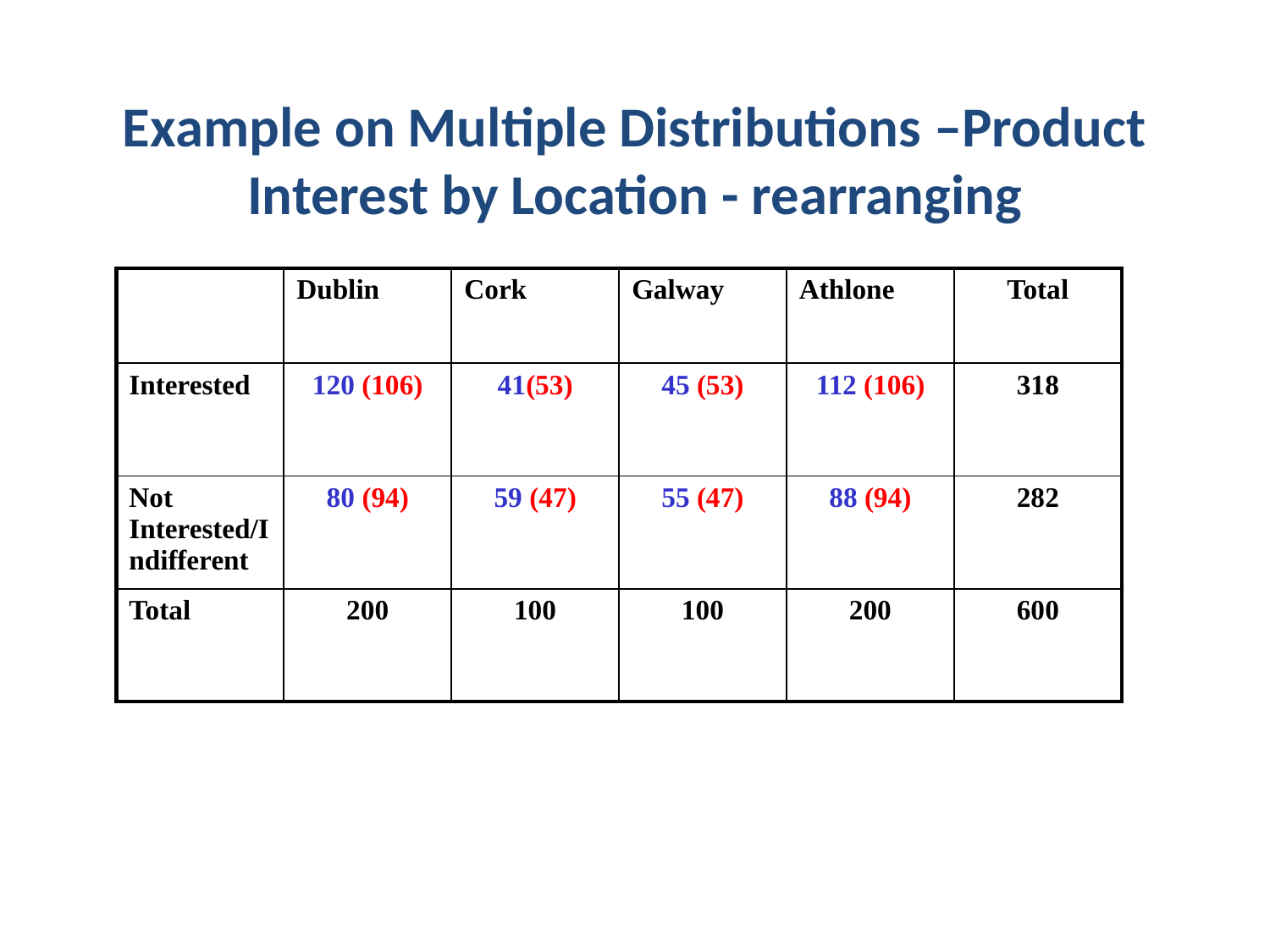

Example on Multiple Distributions –Product Interest by Location - rearranging
|  | Dublin | Cork | Galway | Athlone | Total |
| --- | --- | --- | --- | --- | --- |
| Interested | 120 (106) | 41(53) | 45 (53) | 112 (106) | 318 |
| Not Interested/Indifferent | 80 (94) | 59 (47) | 55 (47) | 88 (94) | 282 |
| Total | 200 | 100 | 100 | 200 | 600 |